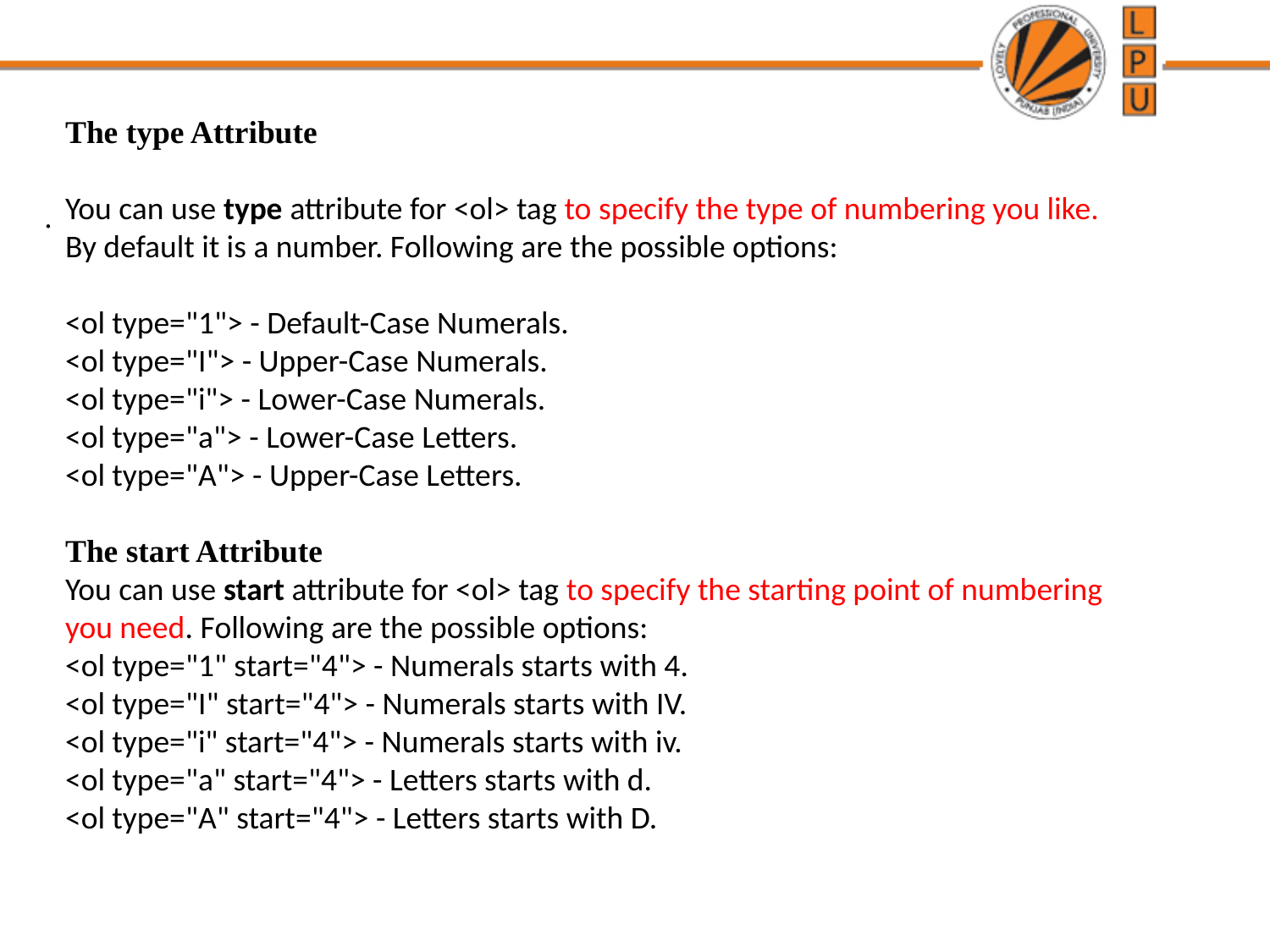

The type Attribute

You can use type attribute for <ol> tag to specify the type of numbering you like. By default it is a number. Following are the possible options:

<ol type="1"> - Default-Case Numerals.
<ol type="I"> - Upper-Case Numerals.
<ol type="i"> - Lower-Case Numerals.
<ol type="a"> - Lower-Case Letters.
<ol type="A"> - Upper-Case Letters.

The start Attribute
You can use start attribute for <ol> tag to specify the starting point of numbering you need. Following are the possible options:
<ol type="1" start="4"> - Numerals starts with 4.
<ol type="I" start="4"> - Numerals starts with IV.
<ol type="i" start="4"> - Numerals starts with iv.
<ol type="a" start="4"> - Letters starts with d.
<ol type="A" start="4"> - Letters starts with D.
.